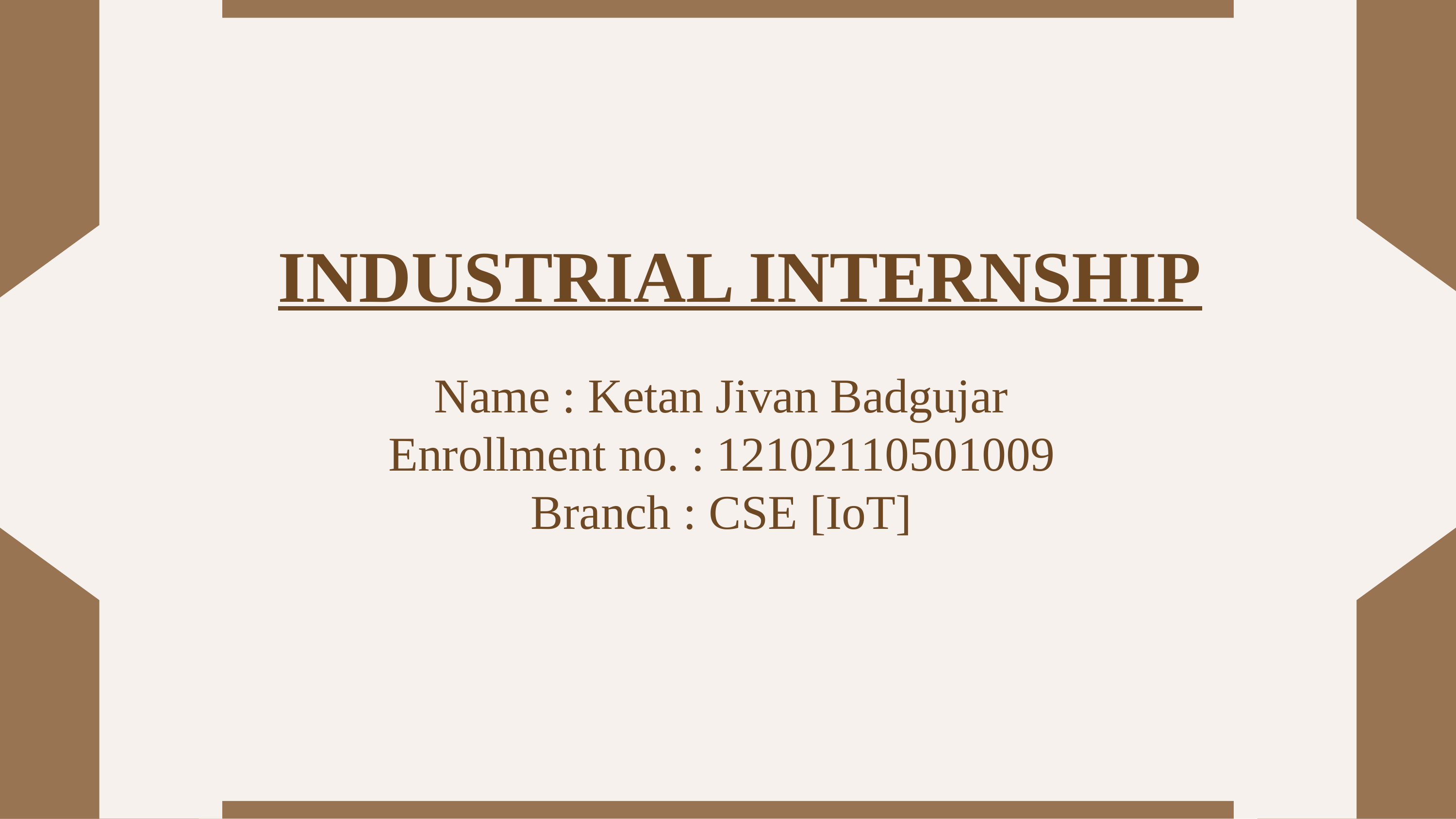

# INDUSTRIAL INTERNSHIP
Name : Ketan Jivan Badgujar
Enrollment no. : 12102110501009
Branch : CSE [IoT]